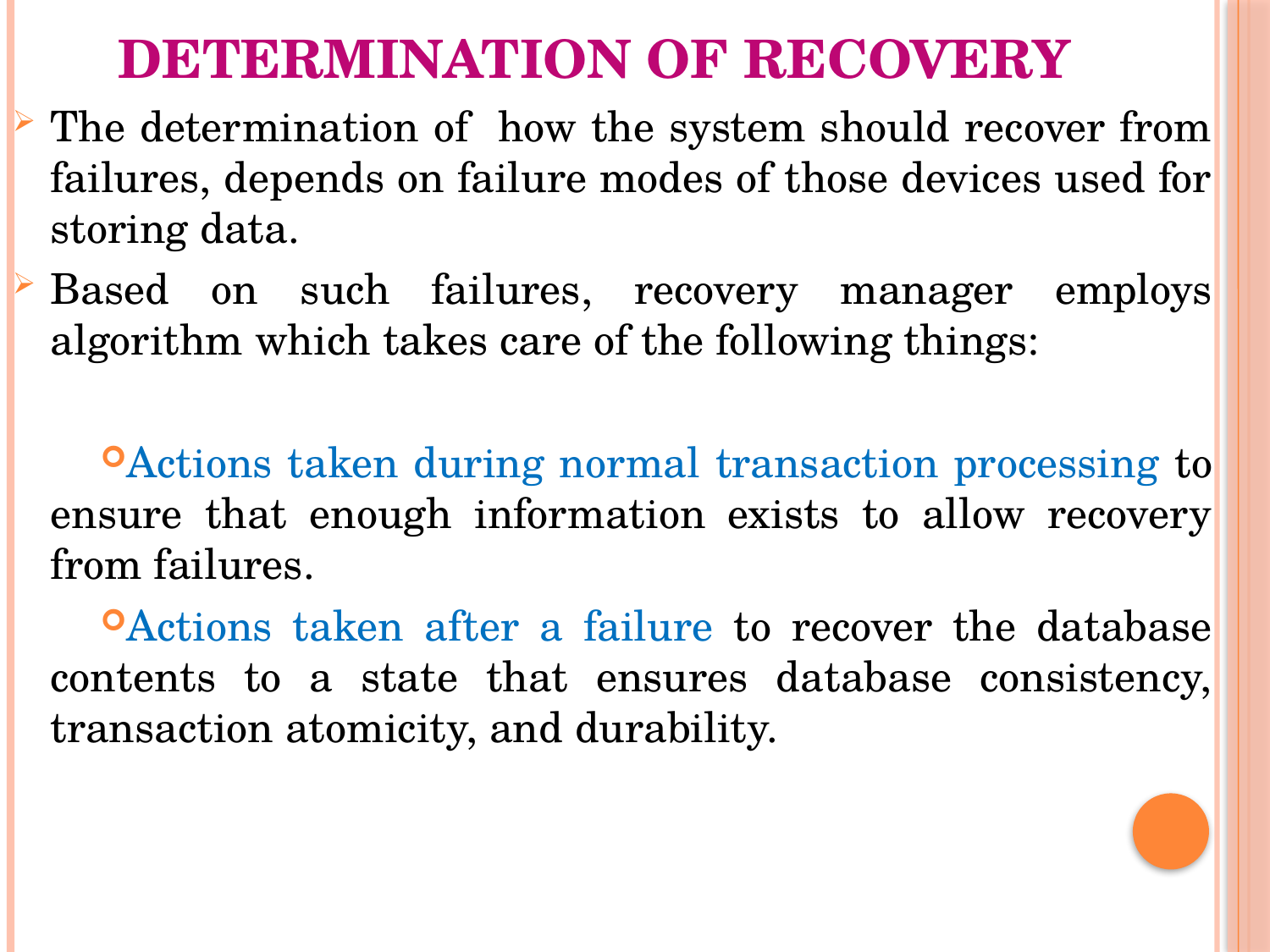

# Determination of Recovery
The determination of  how the system should recover from failures, depends on failure modes of those devices used for storing data.
Based on such failures, recovery manager employs algorithm which takes care of the following things:

Actions taken during normal transaction processing to ensure that enough information exists to allow recovery from failures.
Actions taken after a failure to recover the database contents to a state that ensures database consistency, transaction atomicity, and durability.